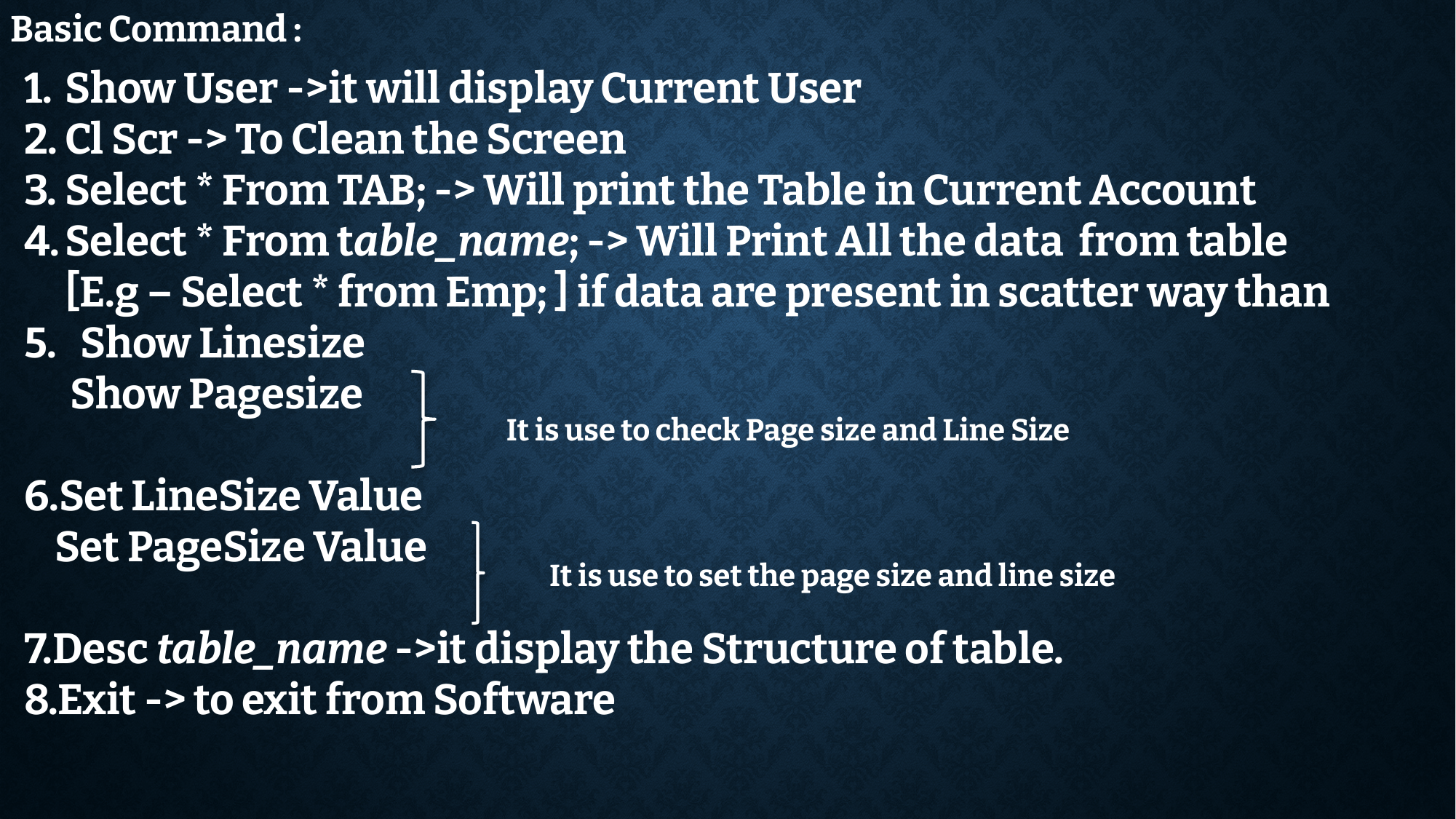

Basic Command :
Show User ->it will display Current User
Cl Scr -> To Clean the Screen
Select * From TAB; -> Will print the Table in Current Account
Select * From table_name; -> Will Print All the data  from table [E.g – Select * from Emp; ] if data are present in scatter way than
  Show Linesize
      Show Pagesize

6.Set LineSize Value
    Set PageSize Value

7.Desc table_name ->it display the Structure of table.
8.Exit -> to exit from Software

It is use to check Page size and Line Size

It is use to set the page size and line size